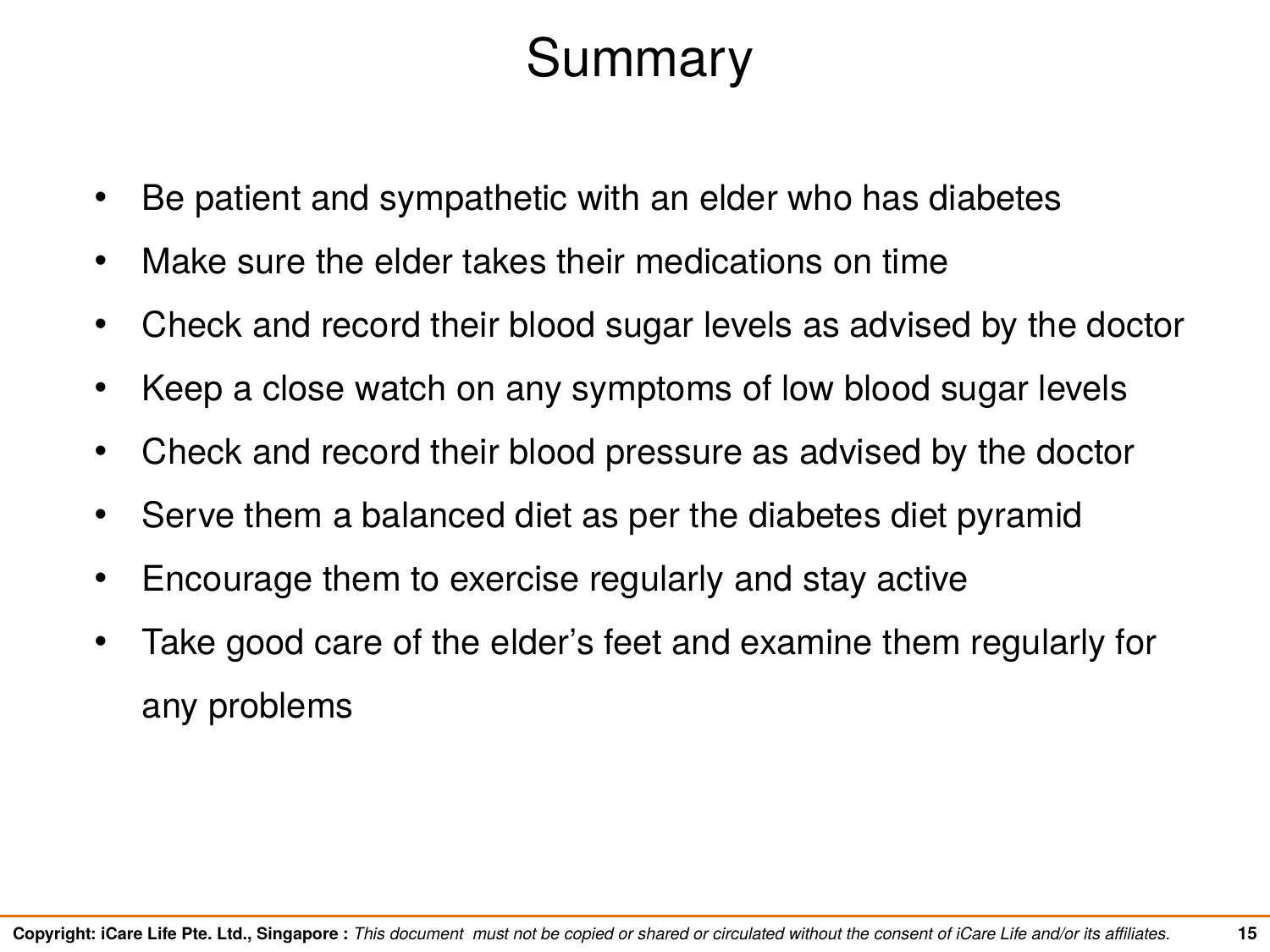

# Summary
Be patient and sympathetic with an elder who has diabetes
Make sure the elder takes their medications on time
Check and record their blood sugar levels as advised by the doctor
Keep a close watch on any symptoms of low blood sugar levels
Check and record their blood pressure as advised by the doctor
Serve them a balanced diet as per the diabetes diet pyramid
Encourage them to exercise regularly and stay active
Take good care of the elder’s feet and examine them regularly for any problems
15